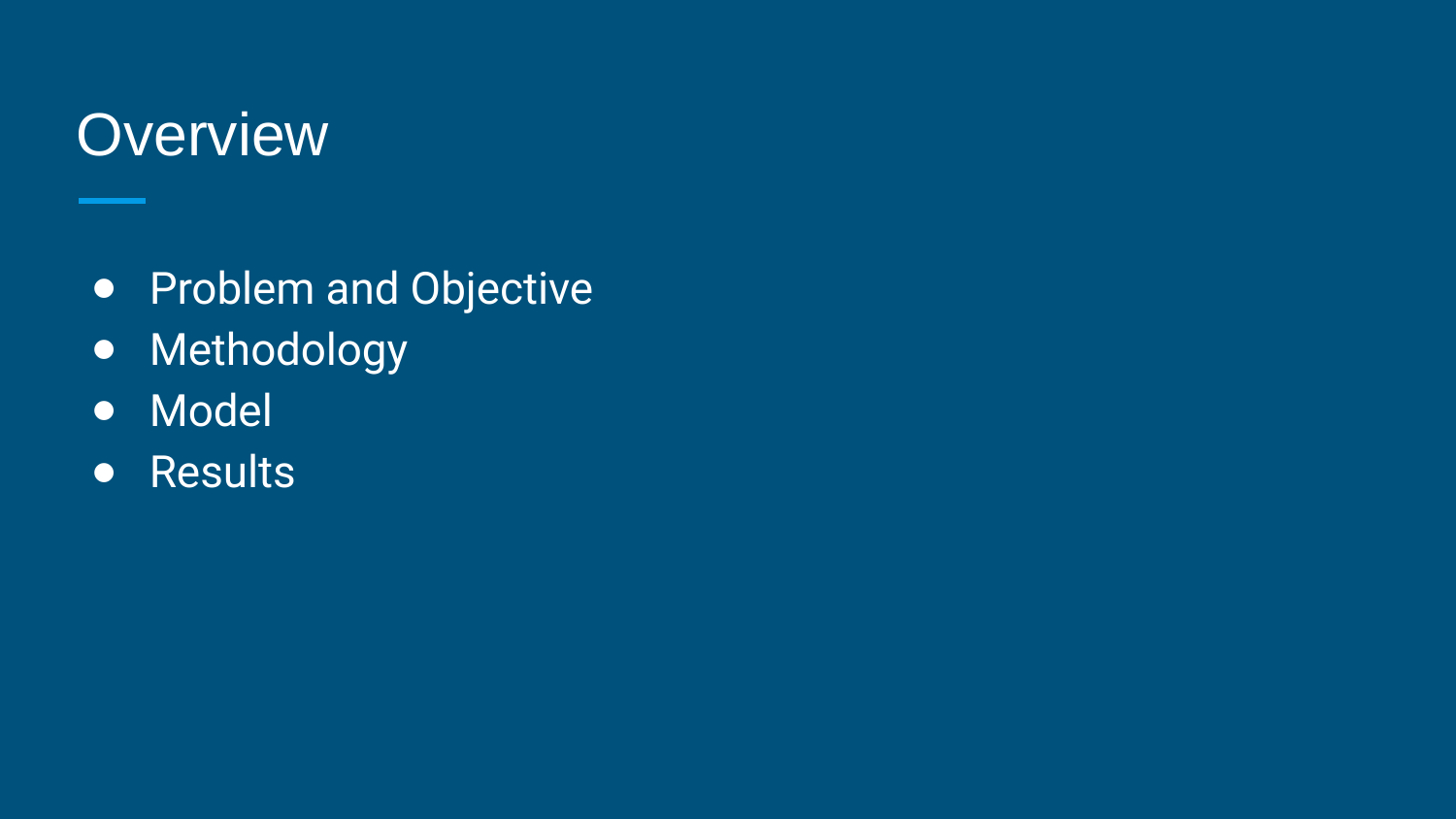

# Overview
Problem and Objective
Methodology
Model
Results